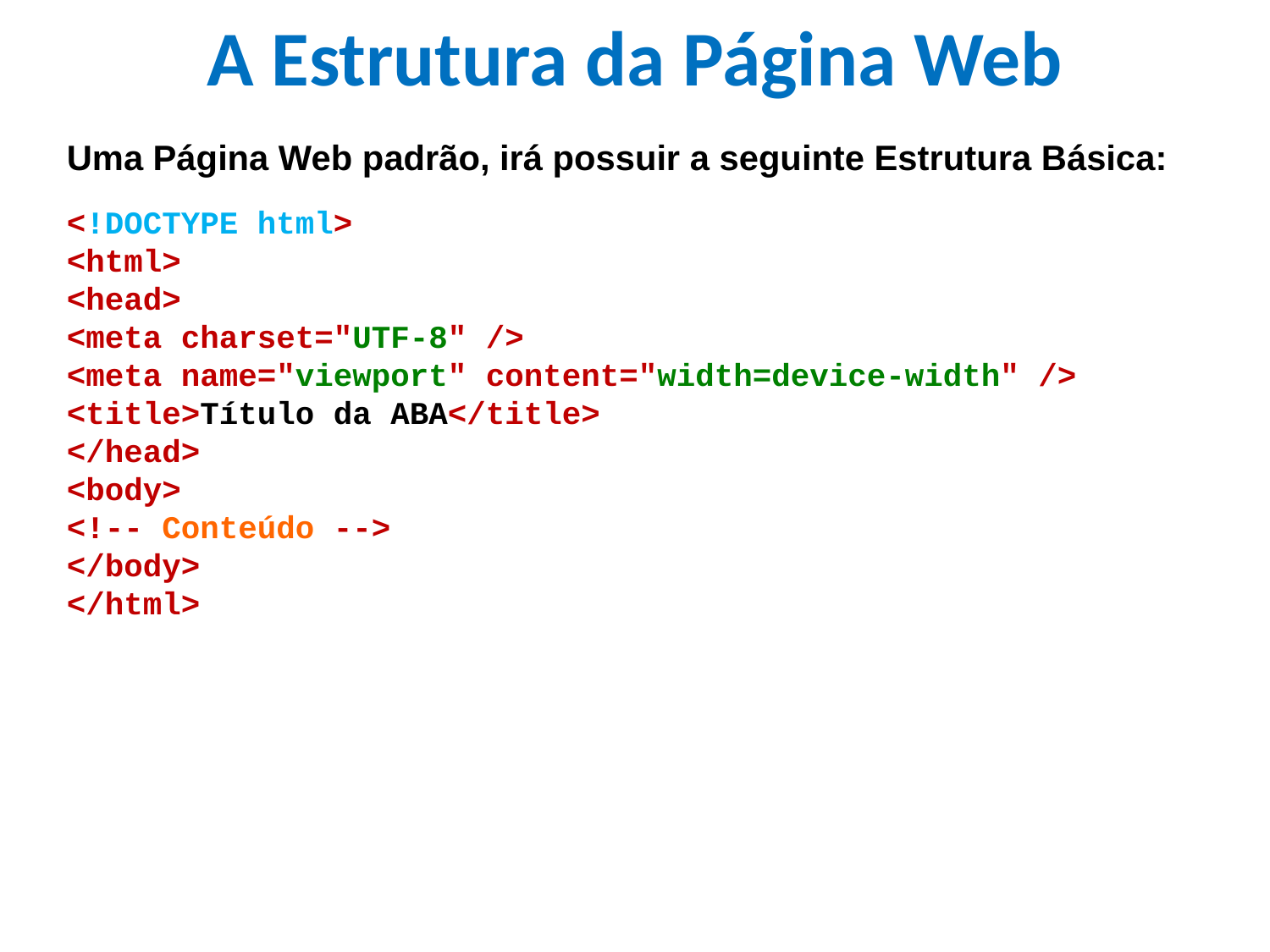

A Estrutura da Página Web
Uma Página Web padrão, irá possuir a seguinte Estrutura Básica:
<!DOCTYPE html>
<html>
<head>
<meta charset="UTF-8" />
<meta name="viewport" content="width=device-width" />
<title>Título da ABA</title>
</head>
<body>
<!-- Conteúdo -->
</body>
</html>